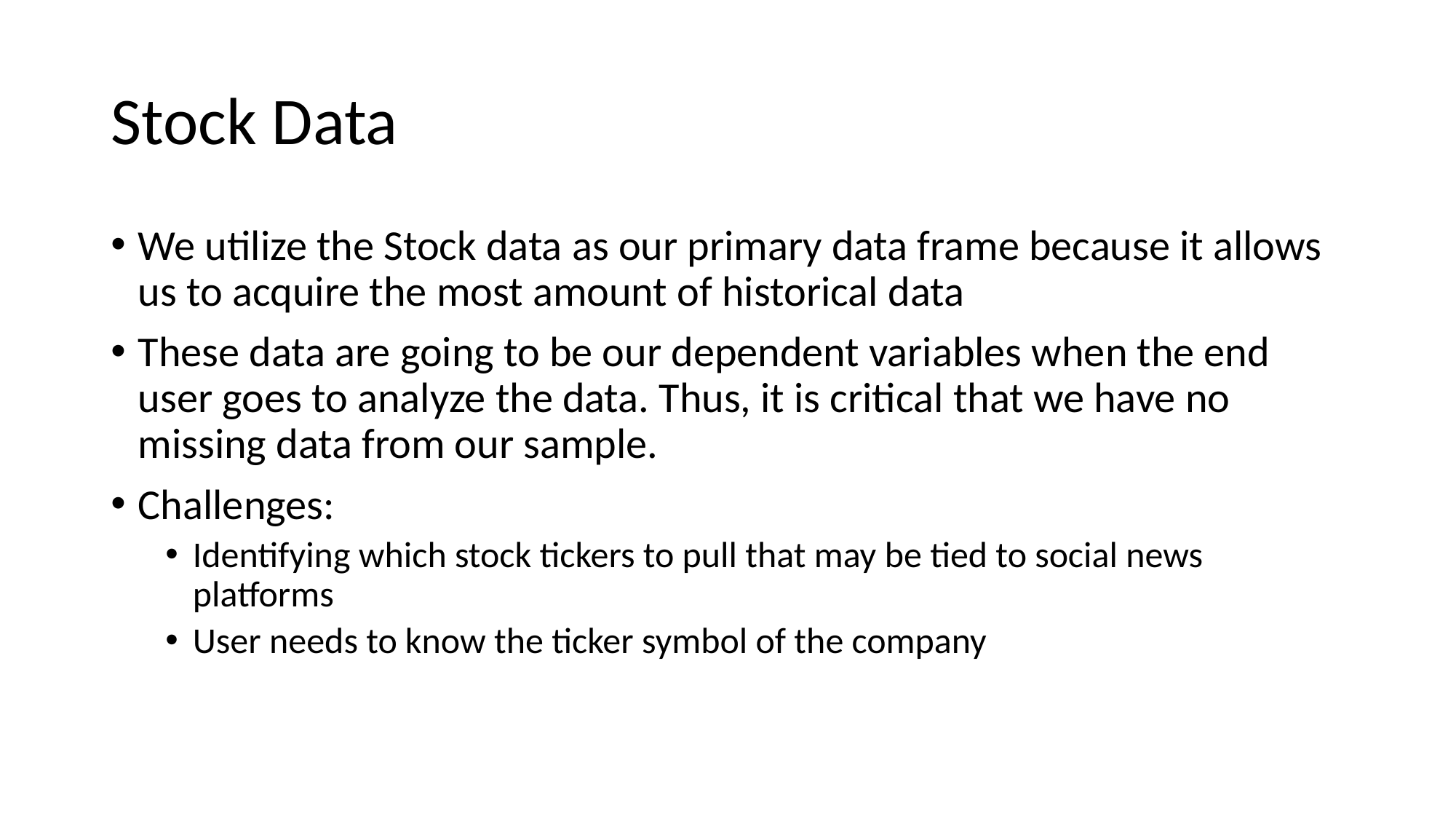

# Stock Data
We utilize the Stock data as our primary data frame because it allows us to acquire the most amount of historical data
These data are going to be our dependent variables when the end user goes to analyze the data. Thus, it is critical that we have no missing data from our sample.
Challenges:
Identifying which stock tickers to pull that may be tied to social news platforms
User needs to know the ticker symbol of the company